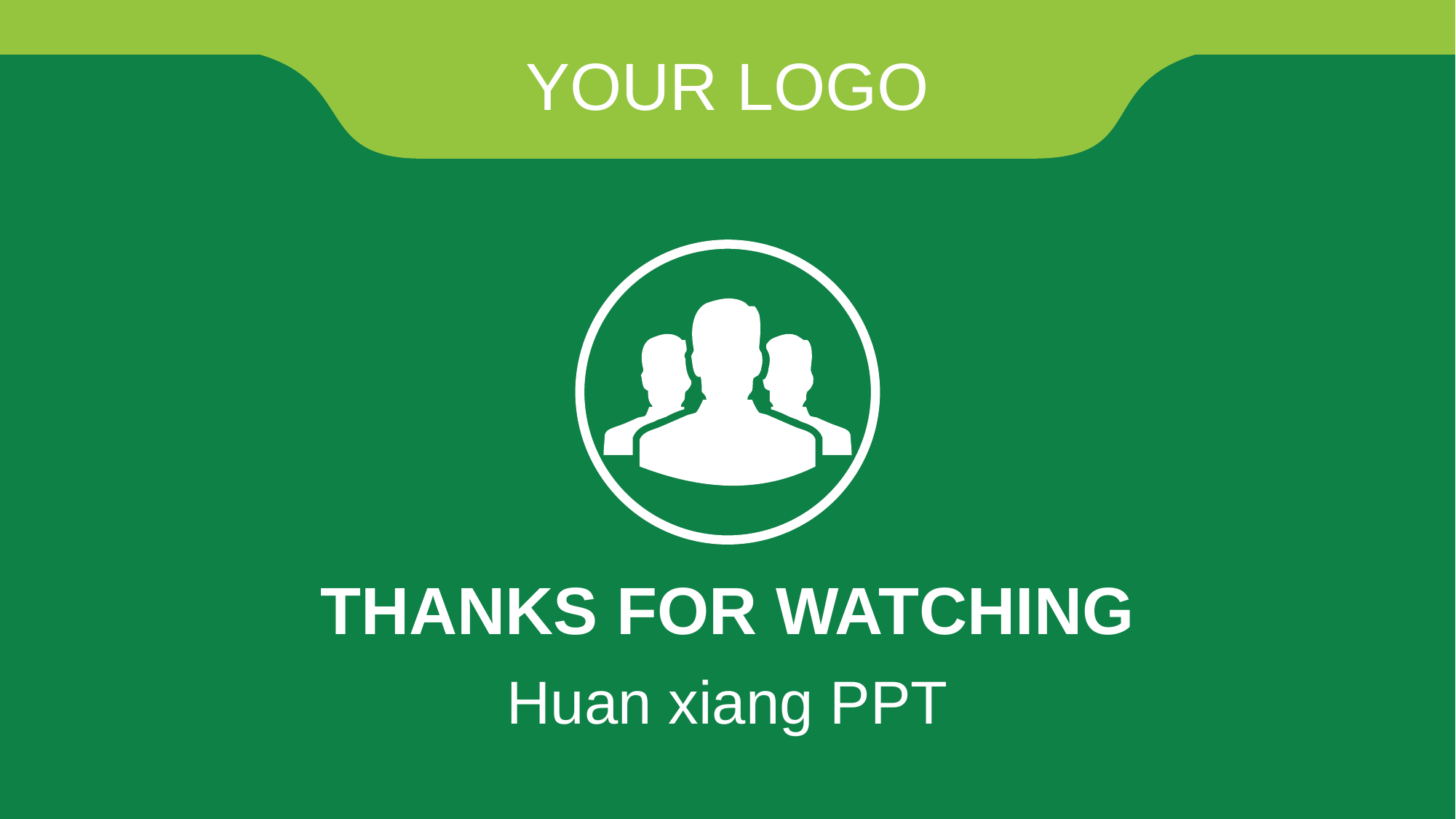

YOUR LOGO

THANKS FOR WATCHING
Huan xiang PPT